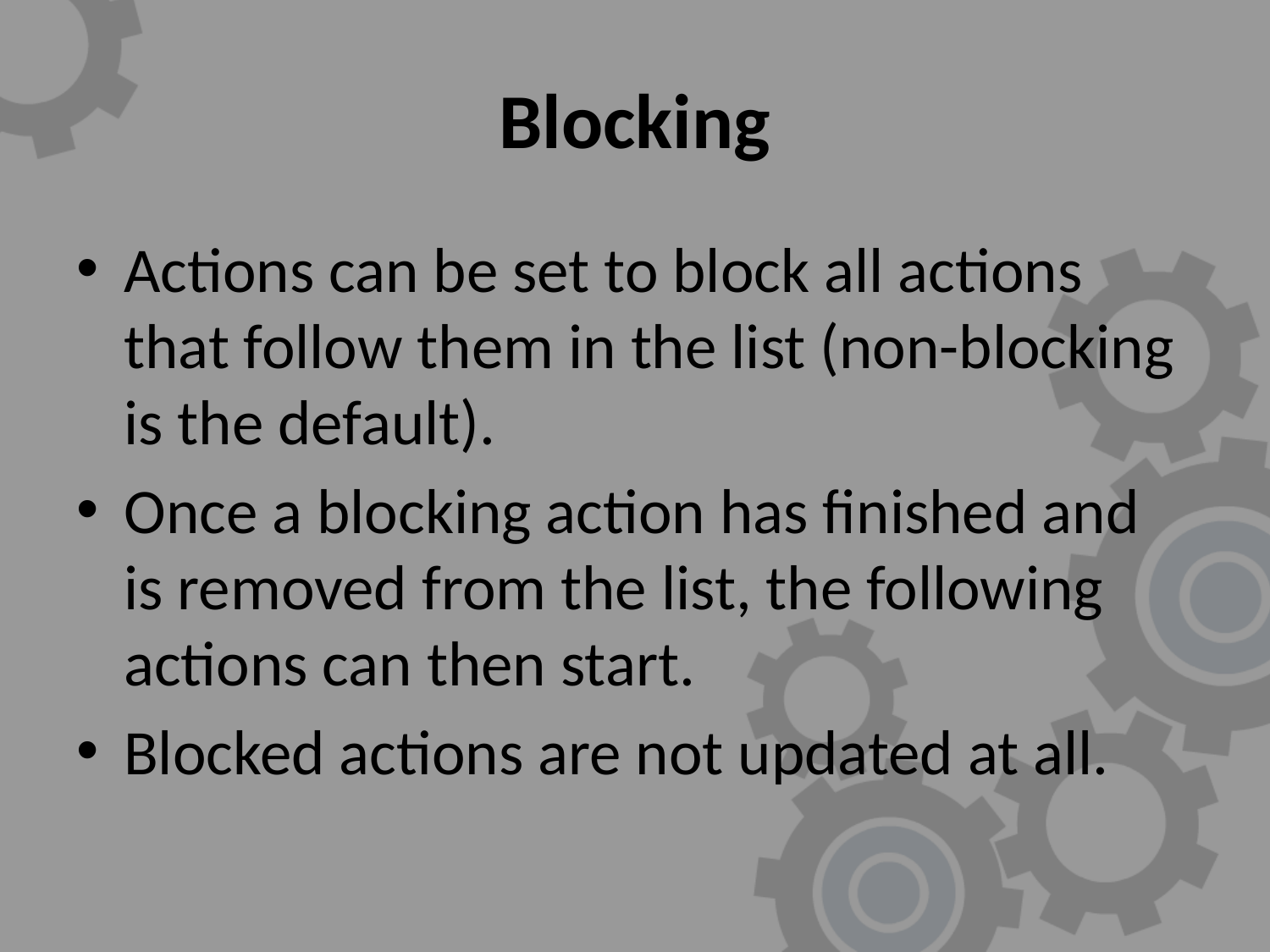

# Blocking
Actions can be set to block all actions that follow them in the list (non-blocking is the default).
Once a blocking action has finished and is removed from the list, the following actions can then start.
Blocked actions are not updated at all.